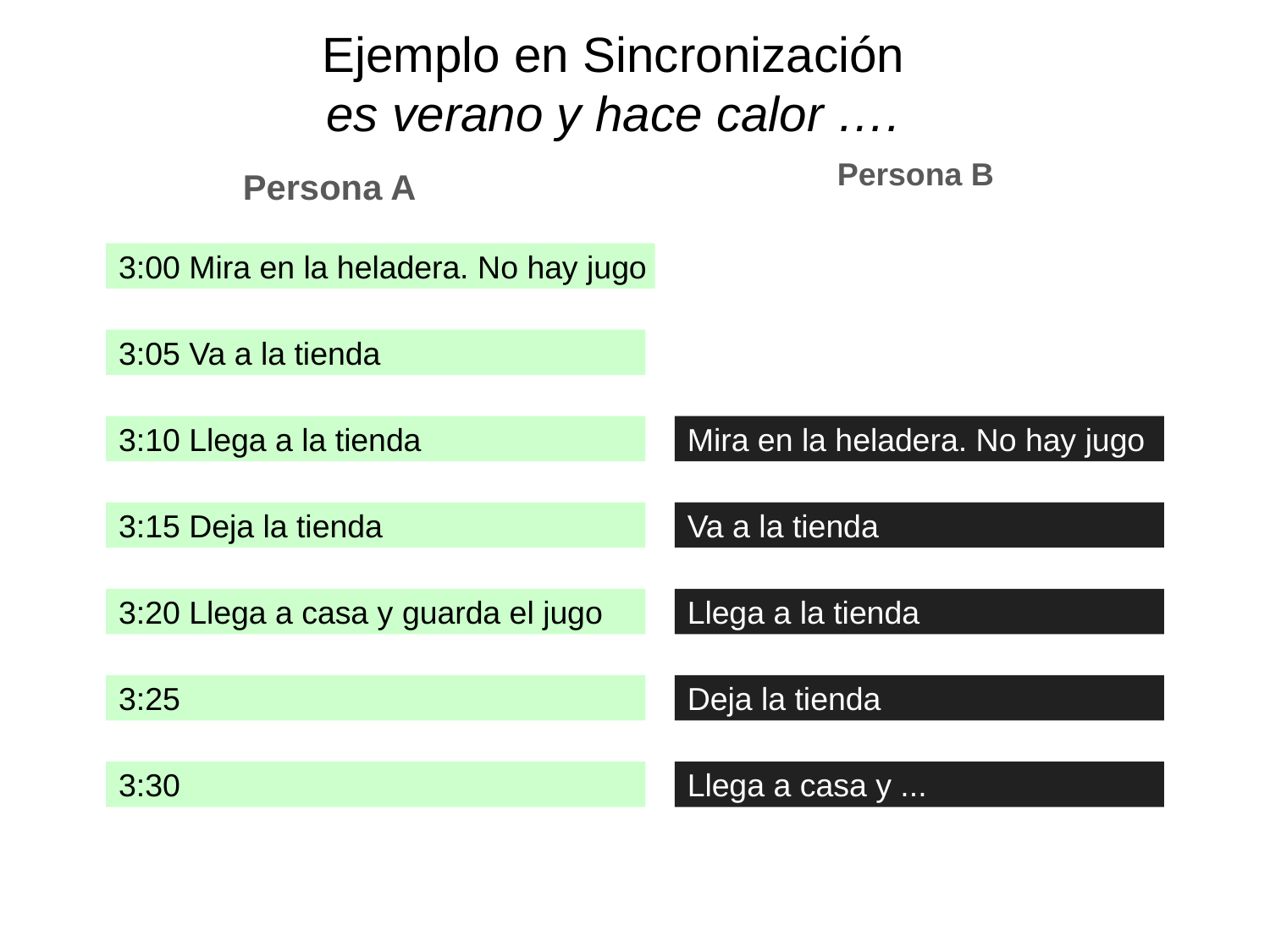

# Ejemplo en Sincronización es verano y hace calor ….
Persona A
Persona B

3:00 Mira en la heladera. No hay jugo
3:05 Va a la tienda
3:10 Llega a la tienda
Mira en la heladera. No hay jugo
3:15 Deja la tienda
Va a la tienda
3:20 Llega a casa y guarda el jugo
Llega a la tienda
3:25
Deja la tienda
3:30
Llega a casa y ...